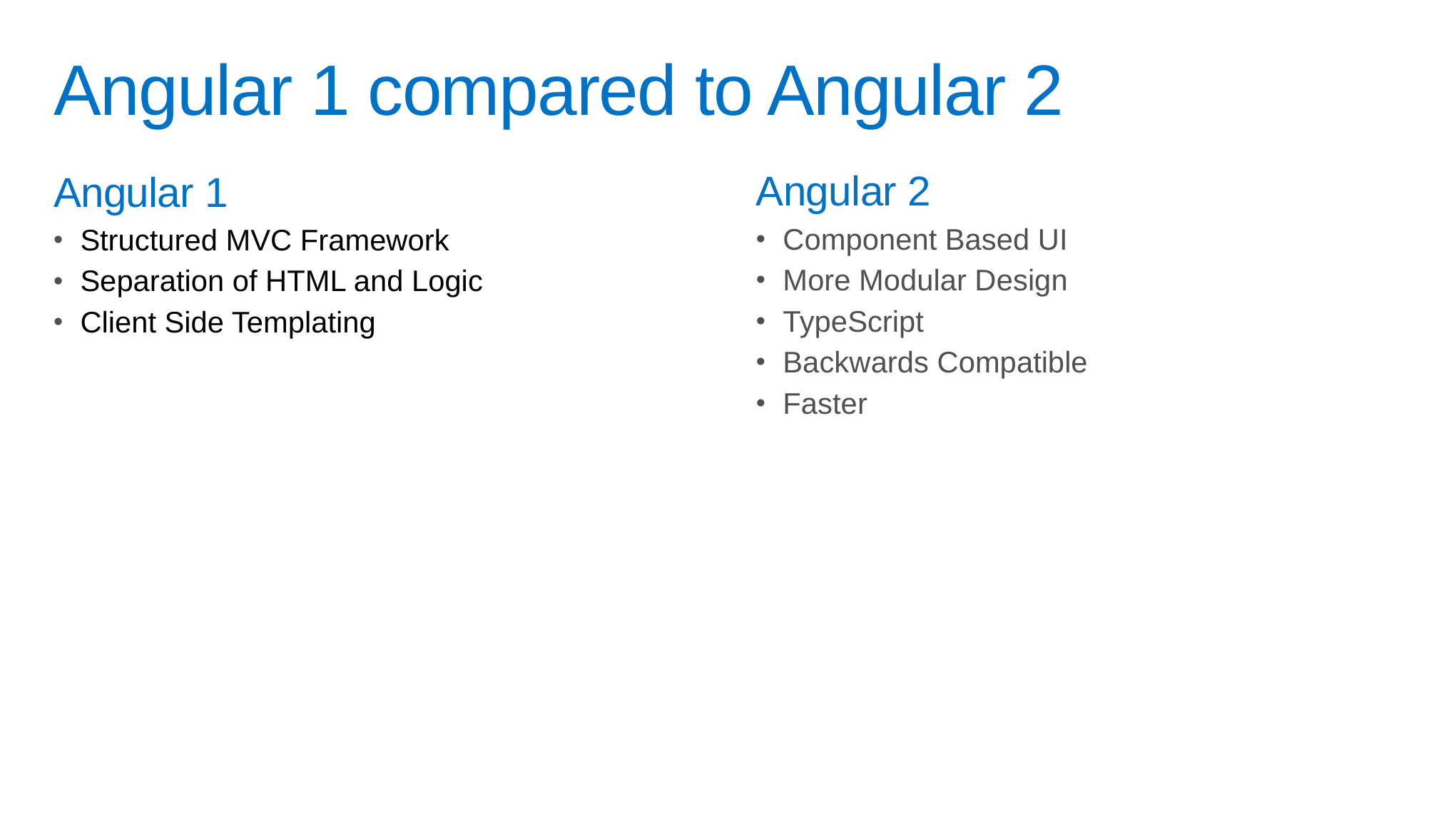

# Angular 1 compared to Angular 2
Angular 2
Component Based UI
More Modular Design
TypeScript
Backwards Compatible
Faster
Angular 1
Structured MVC Framework
Separation of HTML and Logic
Client Side Templating